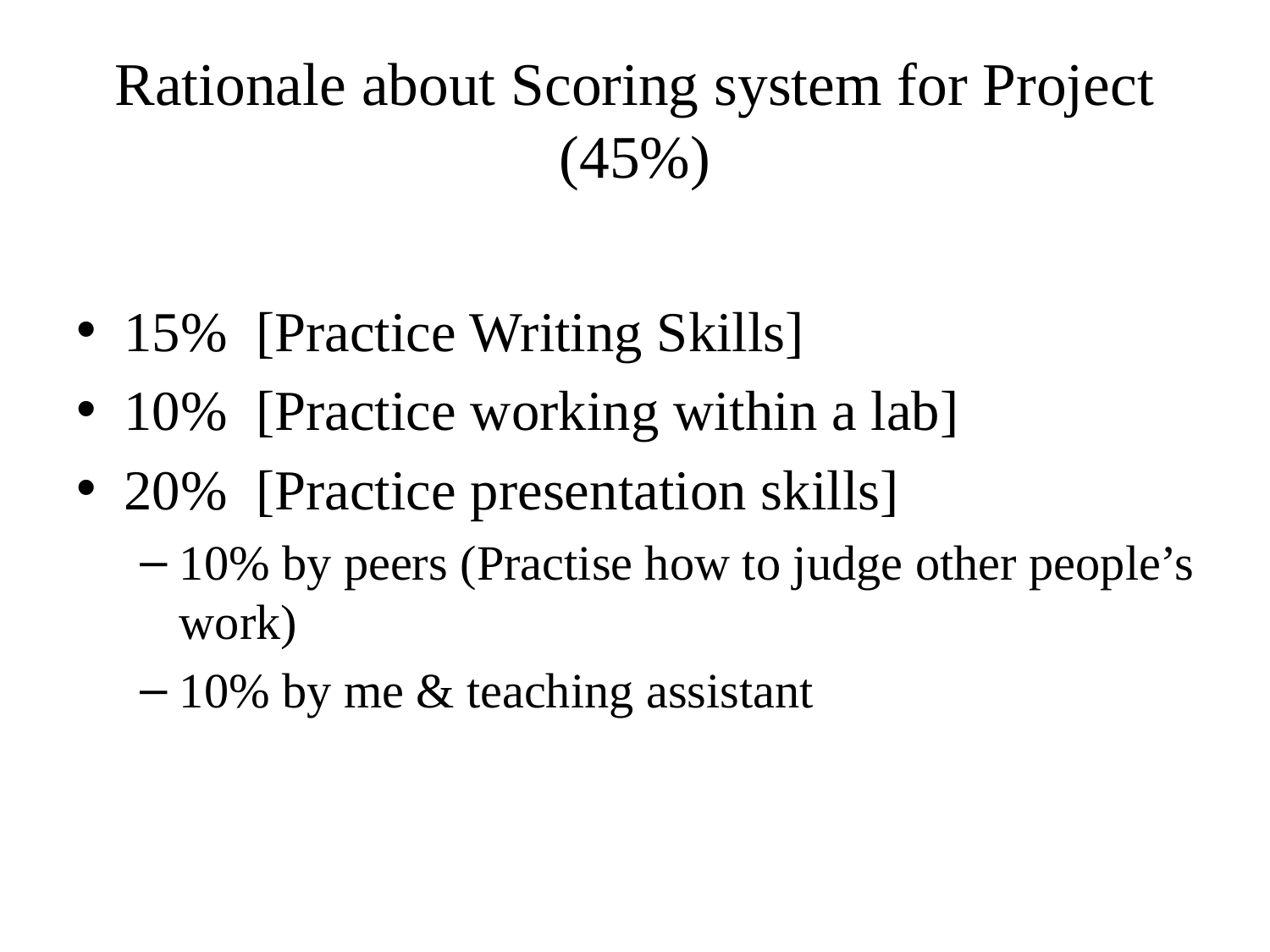

# Rationale about Scoring system for Project (45%)
15%  [Practice Writing Skills]
10%  [Practice working within a lab]
20%  [Practice presentation skills]
10% by peers (Practise how to judge other people’s work)
10% by me & teaching assistant